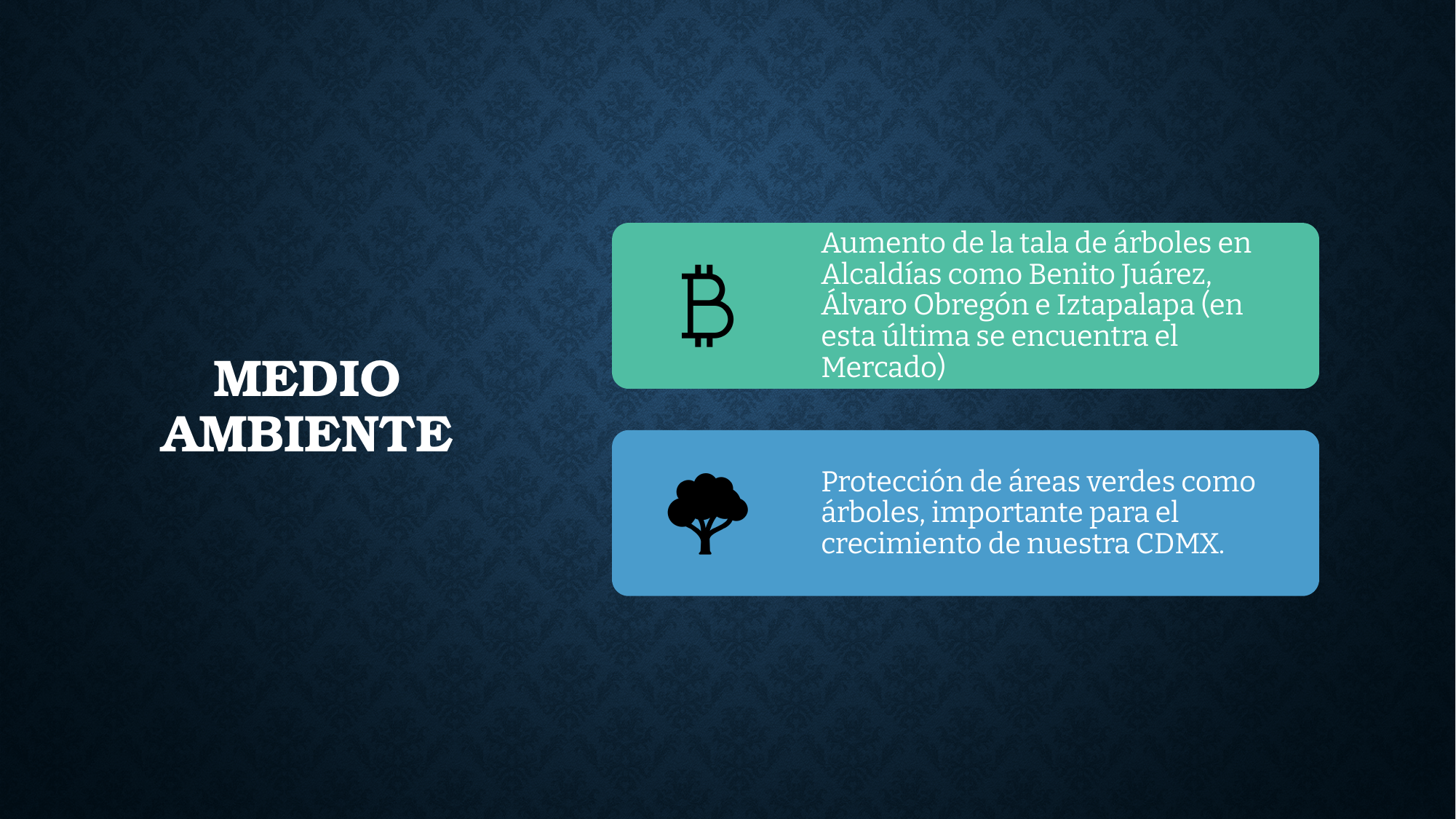

# MEDIO AMBIENTE
Aumento de la tala de árboles en Alcaldías como Benito Juárez, Álvaro Obregón e Iztapalapa (en esta última se encuentra el Mercado)
Protección de áreas verdes como árboles, importante para el crecimiento de nuestra CDMX.